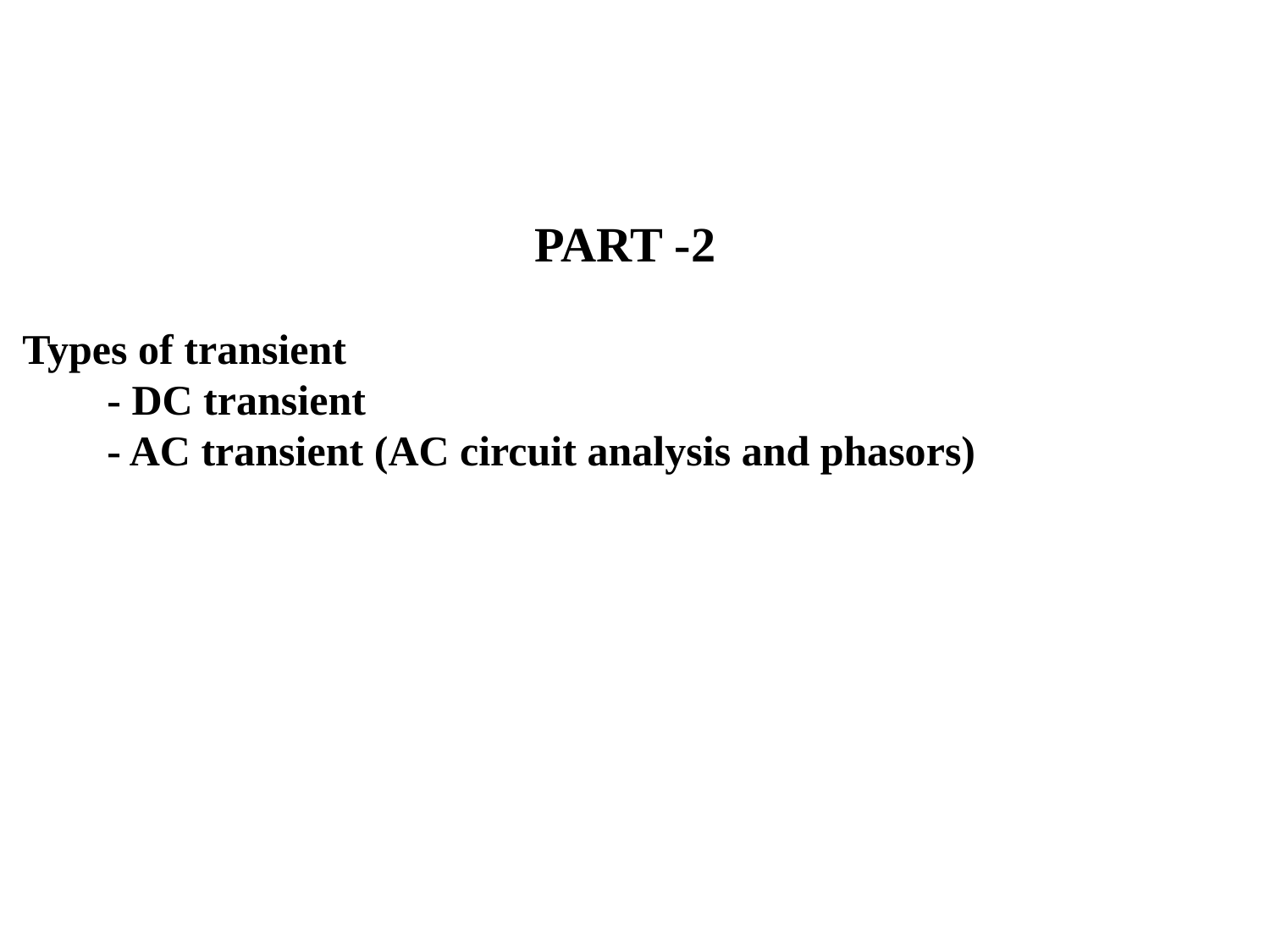

PART -2

Types of transient
        - DC transient
        - AC transient (AC circuit analysis and phasors)